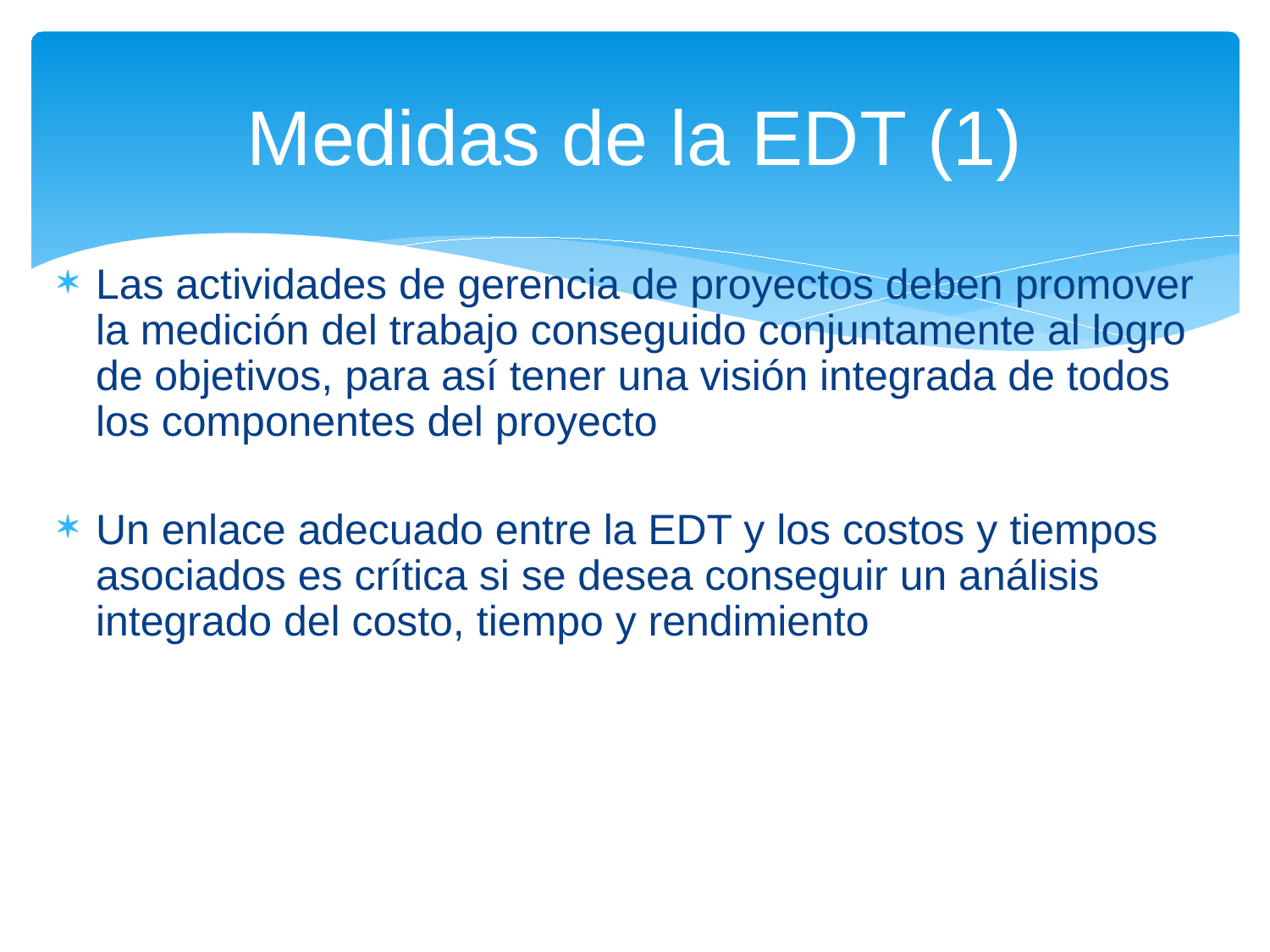

# Medidas de la EDT (1)
Las actividades de gerencia de proyectos deben promover la medición del trabajo conseguido conjuntamente al logro de objetivos, para así tener una visión integrada de todos los componentes del proyecto

Un enlace adecuado entre la EDT y los costos y tiempos asociados es crítica si se desea conseguir un análisis integrado del costo, tiempo y rendimiento